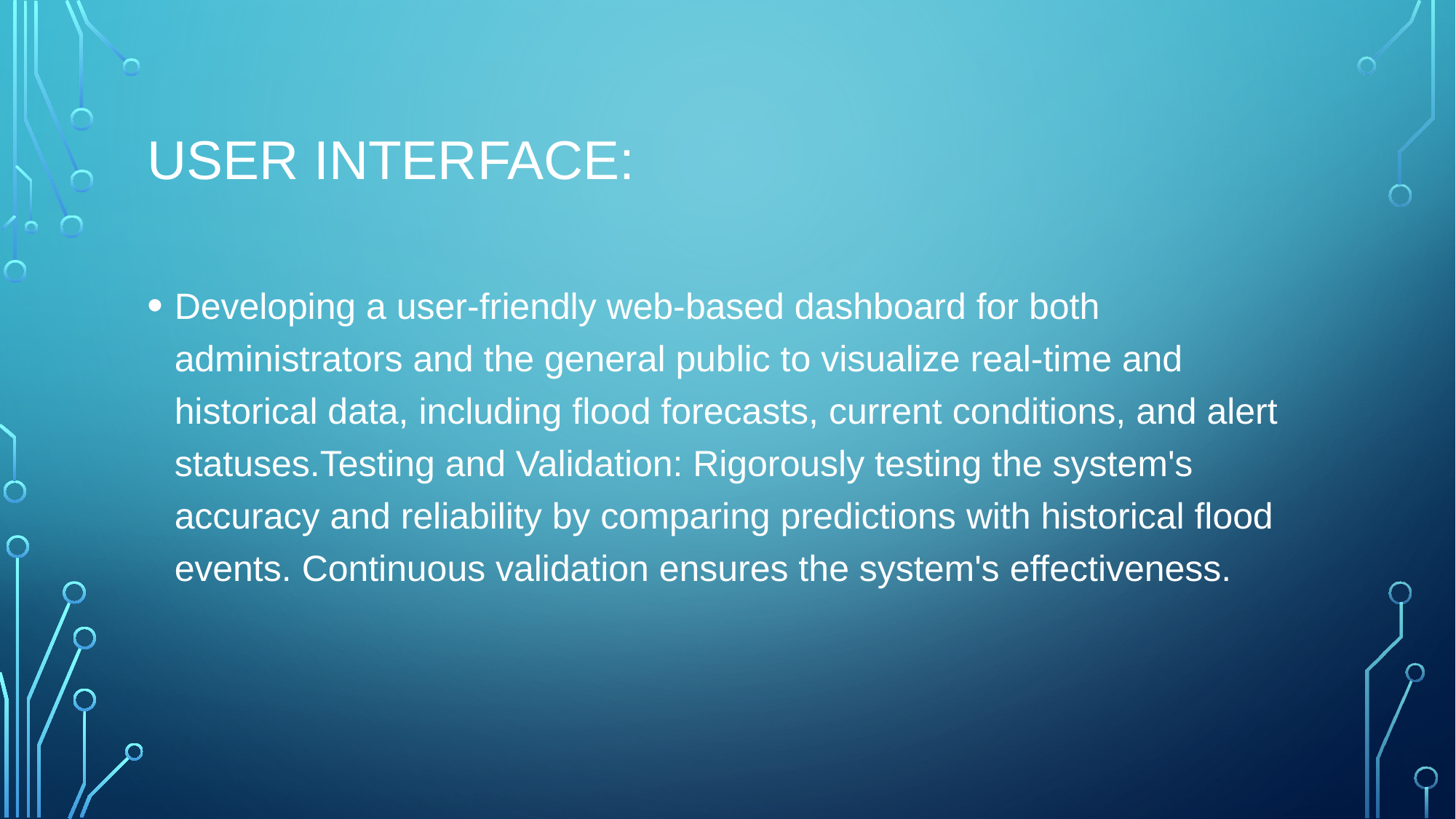

# User Interface:
Developing a user-friendly web-based dashboard for both administrators and the general public to visualize real-time and historical data, including flood forecasts, current conditions, and alert statuses.Testing and Validation: Rigorously testing the system's accuracy and reliability by comparing predictions with historical flood events. Continuous validation ensures the system's effectiveness.